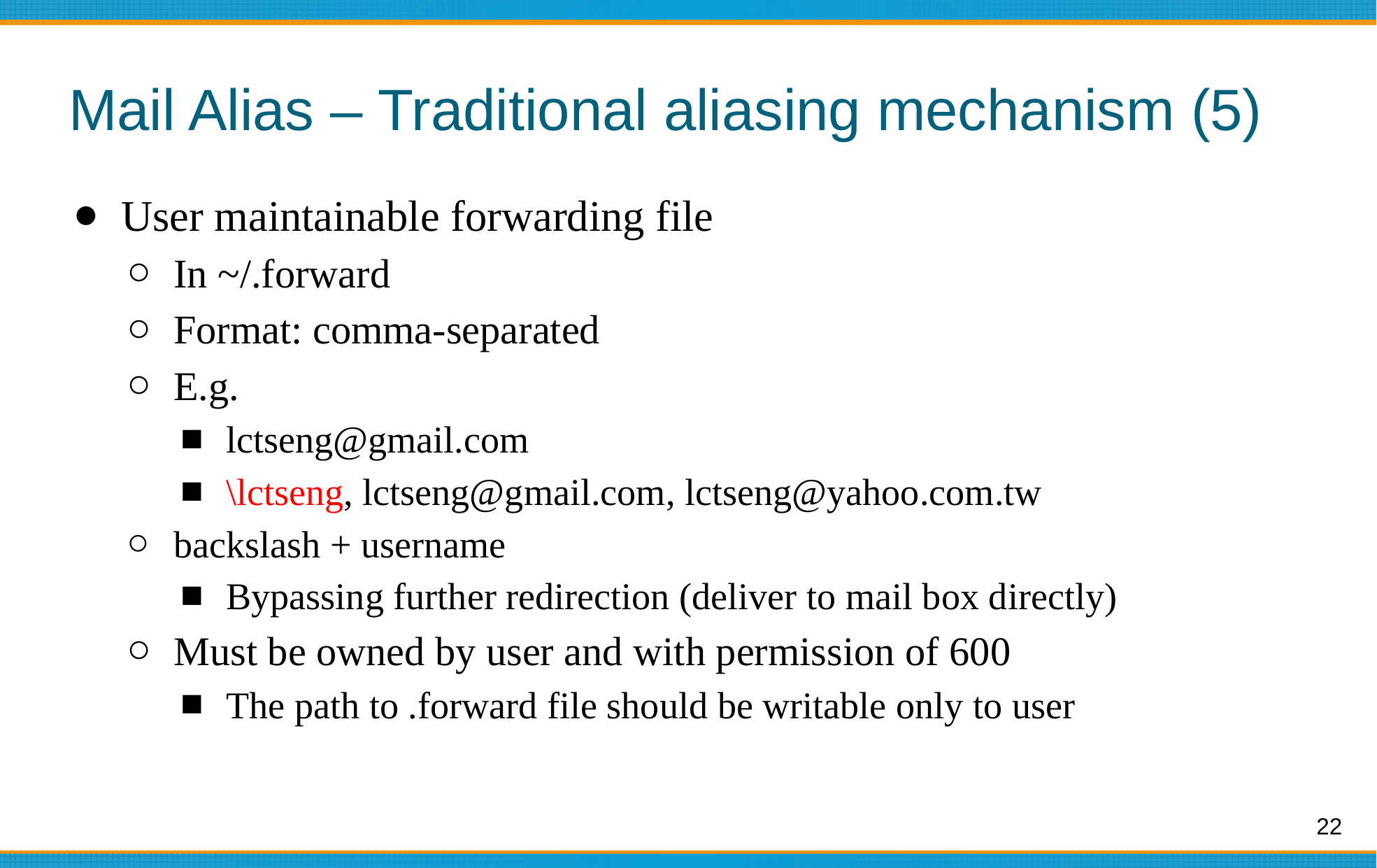

# Mail Alias – Traditional aliasing mechanism (5)
User maintainable forwarding file
In ~/.forward
Format: comma-separated
E.g.
lctseng@gmail.com
\lctseng, lctseng@gmail.com, lctseng@yahoo.com.tw
backslash + username
Bypassing further redirection (deliver to mail box directly)
Must be owned by user and with permission of 600
The path to .forward file should be writable only to user
22